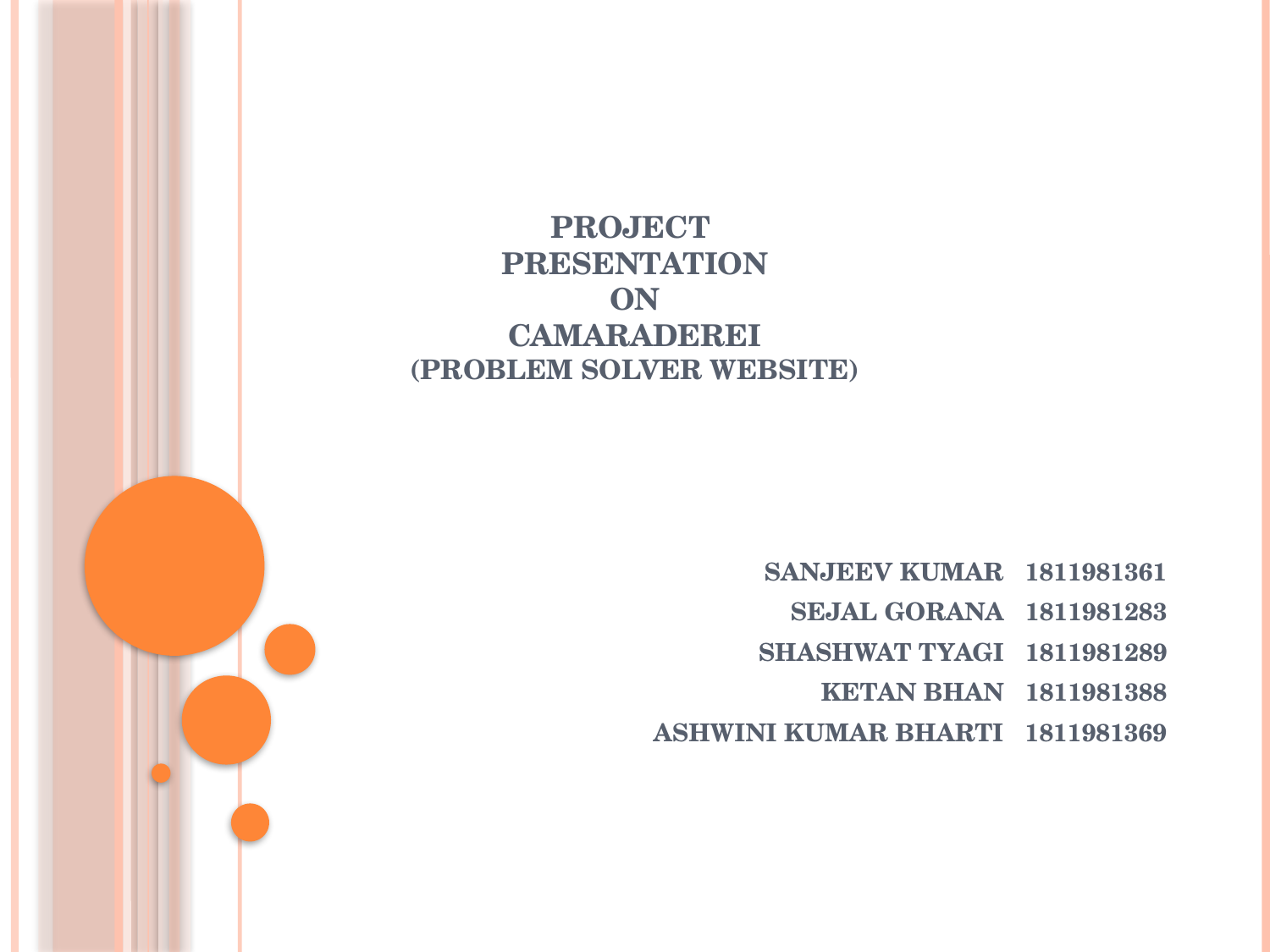

# PROJECT PRESENTATION ON CAMARADEREI (PROBLEM SOLVER WEBSITE)
SANJEEV KUMAR   1811981361
SEJAL GORANA   1811981283
SHASHWAT TYAGI   1811981289
KETAN BHAN   1811981388
ASHWINI KUMAR BHARTI   1811981369